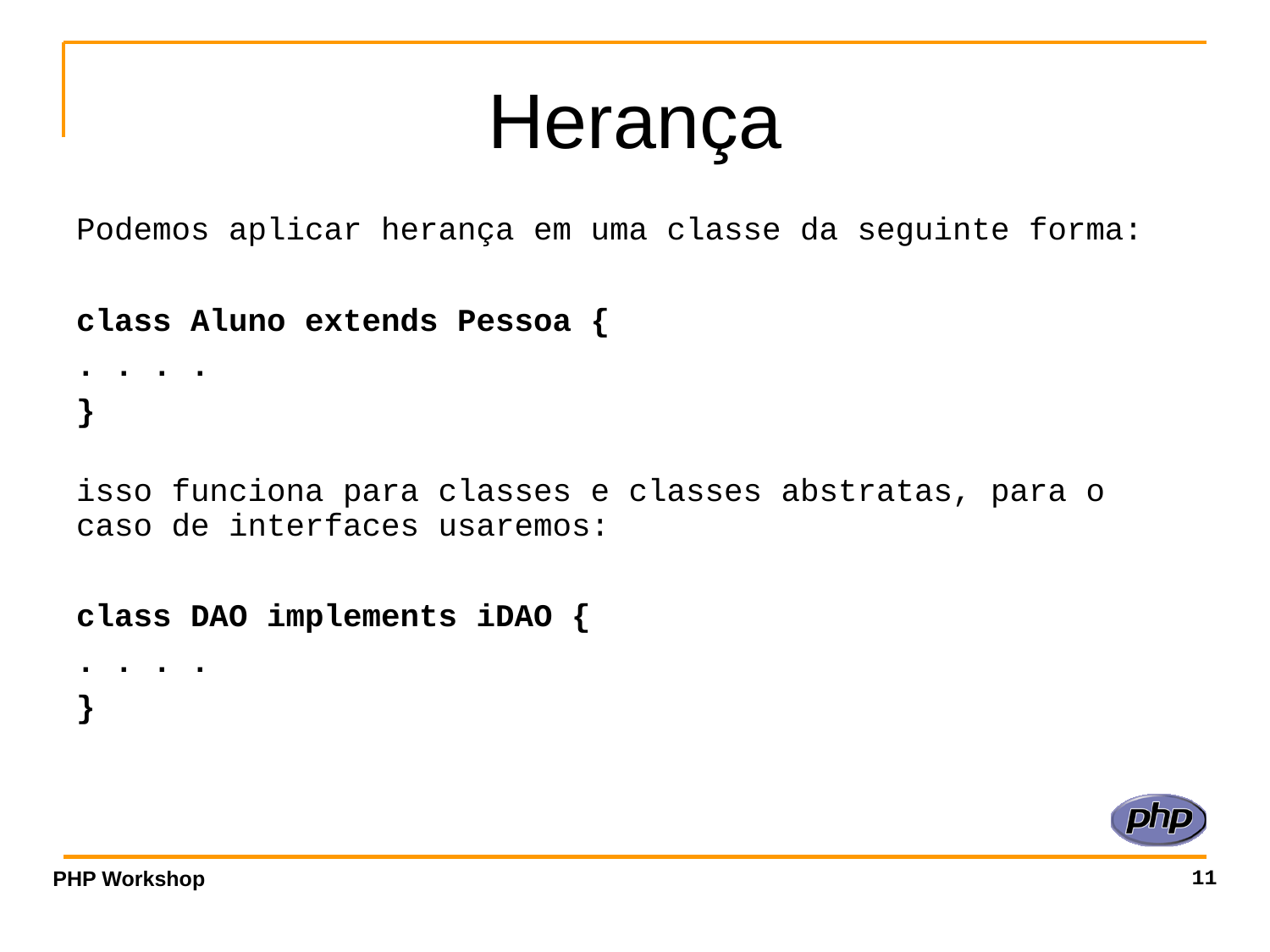

# Herança
Podemos aplicar herança em uma classe da seguinte forma:

class Aluno extends Pessoa {
. . . .
}
isso funciona para classes e classes abstratas, para o caso de interfaces usaremos:

class DAO implements iDAO {
. . . .
}